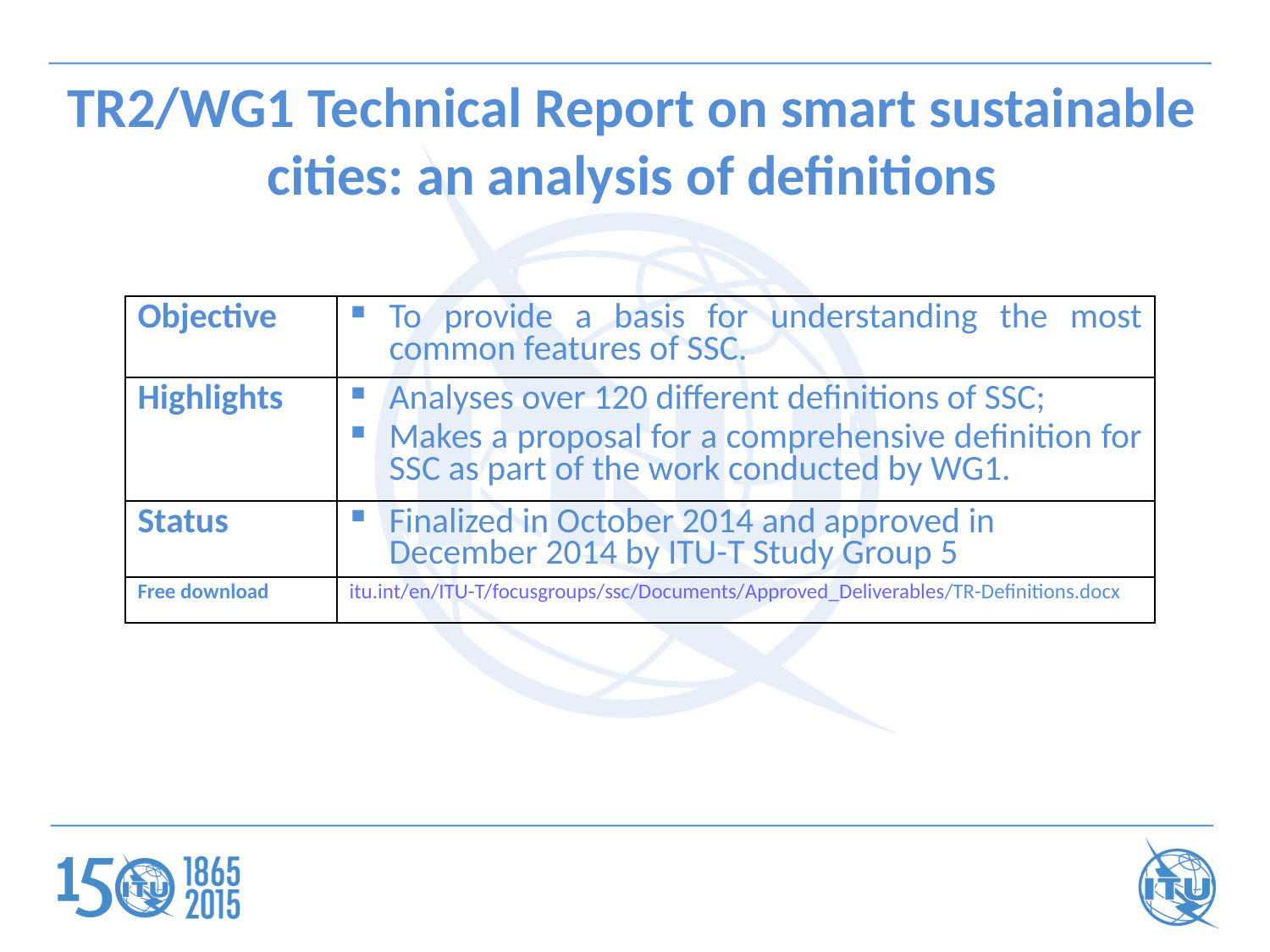

TR2/WG1 Technical Report on smart sustainable cities: an analysis of definitions
| Objective | To provide a basis for understanding the most common features of SSC. |
| --- | --- |
| Highlights | Analyses over 120 different definitions of SSC; Makes a proposal for a comprehensive definition for SSC as part of the work conducted by WG1. |
| Status | Finalized in October 2014 and approved in December 2014 by ITU-T Study Group 5 |
| Free download | itu.int/en/ITU-T/focusgroups/ssc/Documents/Approved\_Deliverables/TR-Definitions.docx |